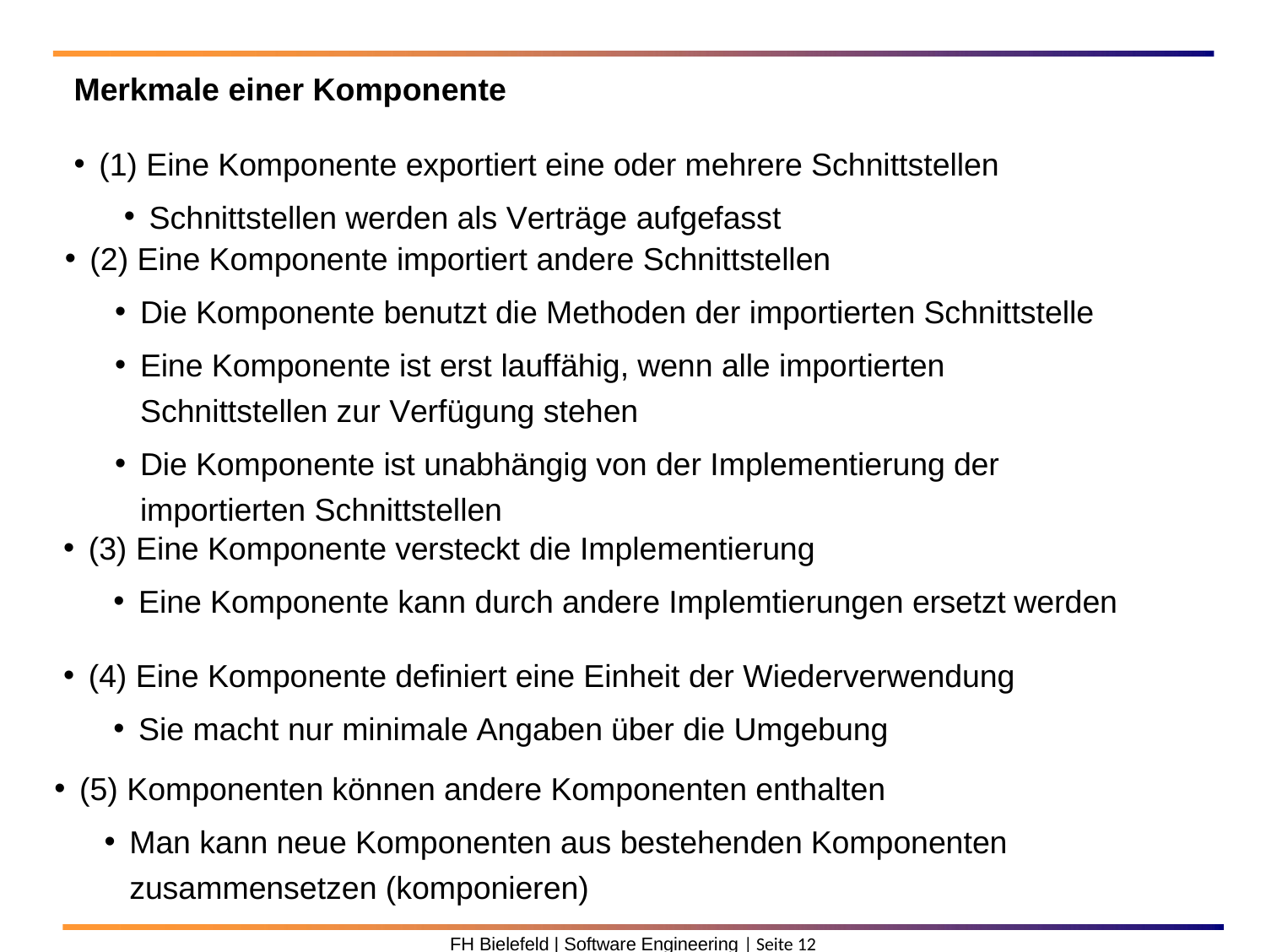

Merkmale einer Komponente

(1) Eine Komponente exportiert eine oder mehrere Schnittstellen
Schnittstellen werden als Verträge aufgefasst
(2) Eine Komponente importiert andere Schnittstellen
Die Komponente benutzt die Methoden der importierten Schnittstelle
Eine Komponente ist erst lauffähig, wenn alle importierten Schnittstellen zur Verfügung stehen
Die Komponente ist unabhängig von der Implementierung der importierten Schnittstellen

(3) Eine Komponente versteckt die Implementierung
Eine Komponente kann durch andere Implemtierungen ersetzt werden

(4) Eine Komponente definiert eine Einheit der Wiederverwendung
Sie macht nur minimale Angaben über die Umgebung
(5) Komponenten können andere Komponenten enthalten
Man kann neue Komponenten aus bestehenden Komponenten zusammensetzen (komponieren)